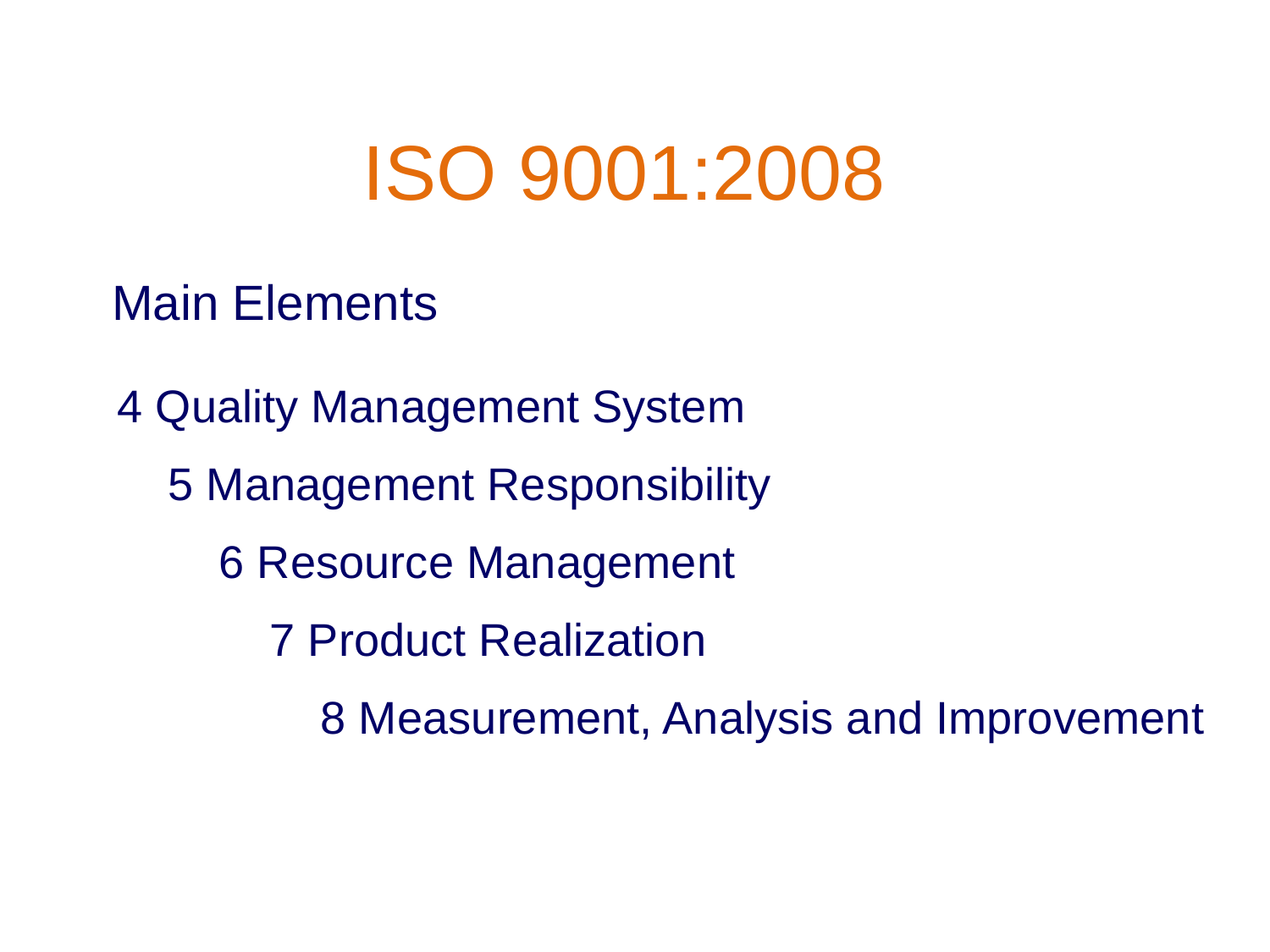

# ISO 9001:2008
Main Elements
    4 Quality Management System
        5 Management Responsibility
            6 Resource Management
                7 Product Realization
                    8 Measurement, Analysis and Improvement